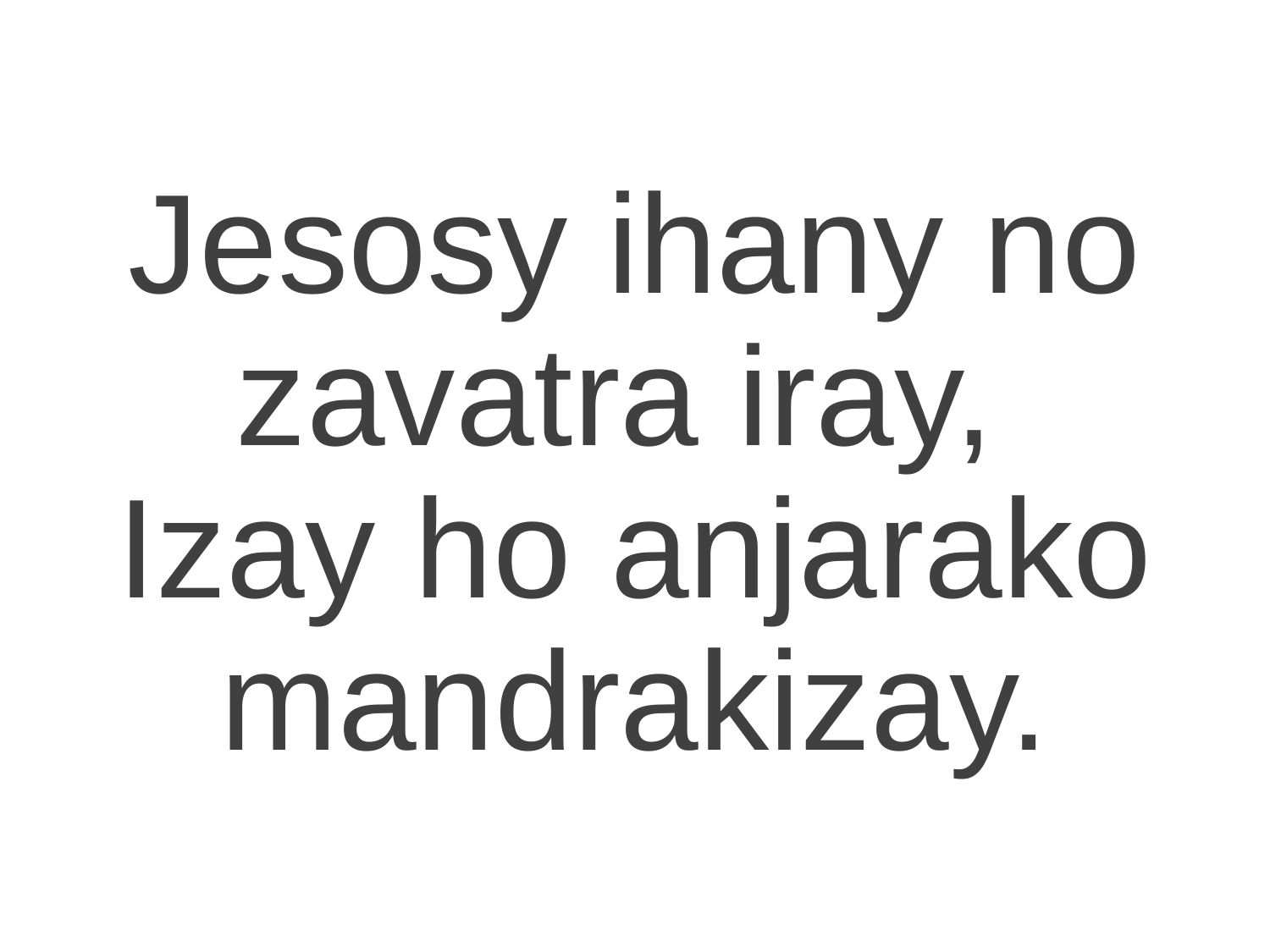

Jesosy ihany no zavatra iray,
Izay ho anjarako mandrakizay.